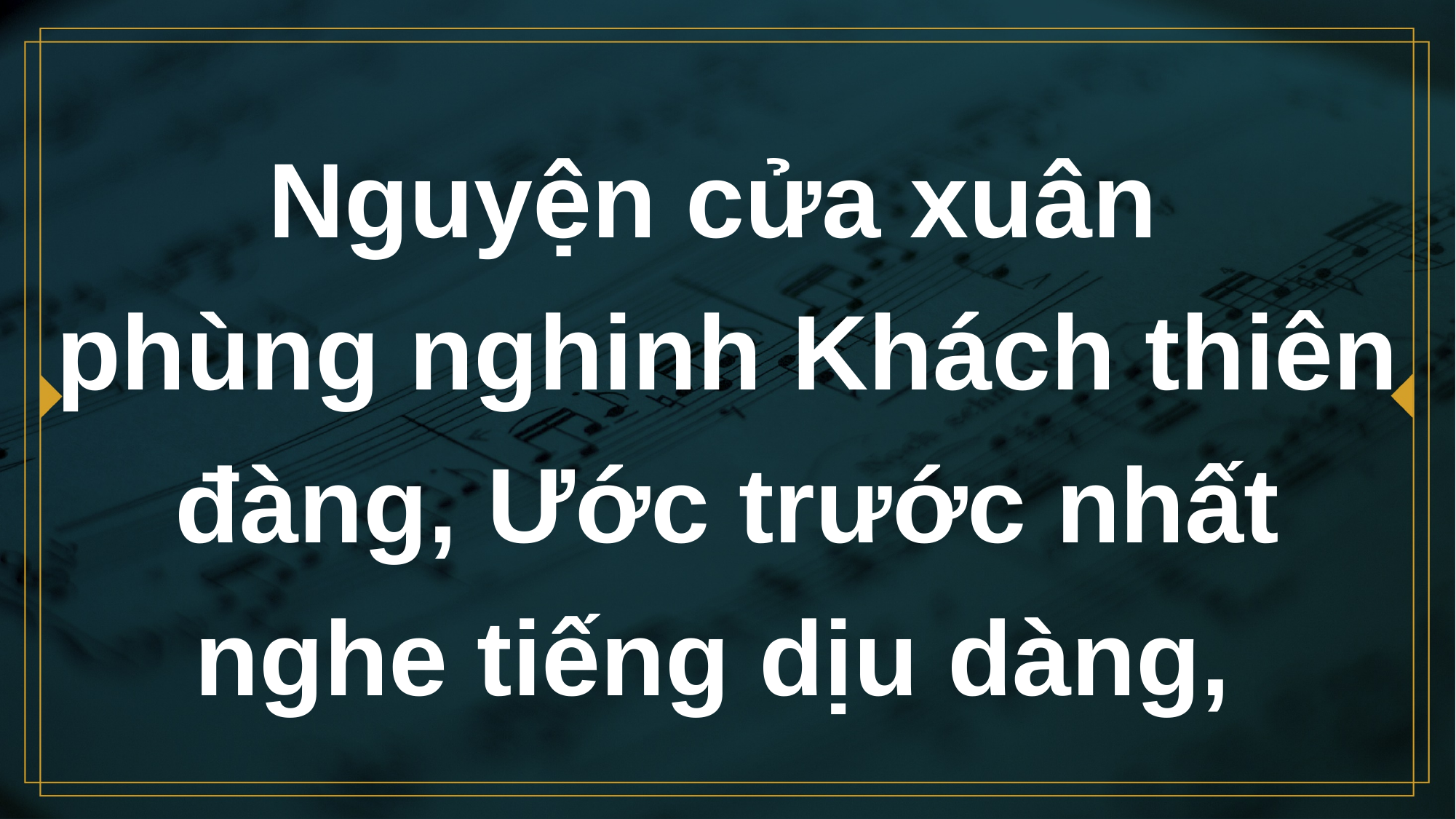

# Nguyện cửa xuân phùng nghinh Khách thiên đàng, Ước trước nhất nghe tiếng dịu dàng,